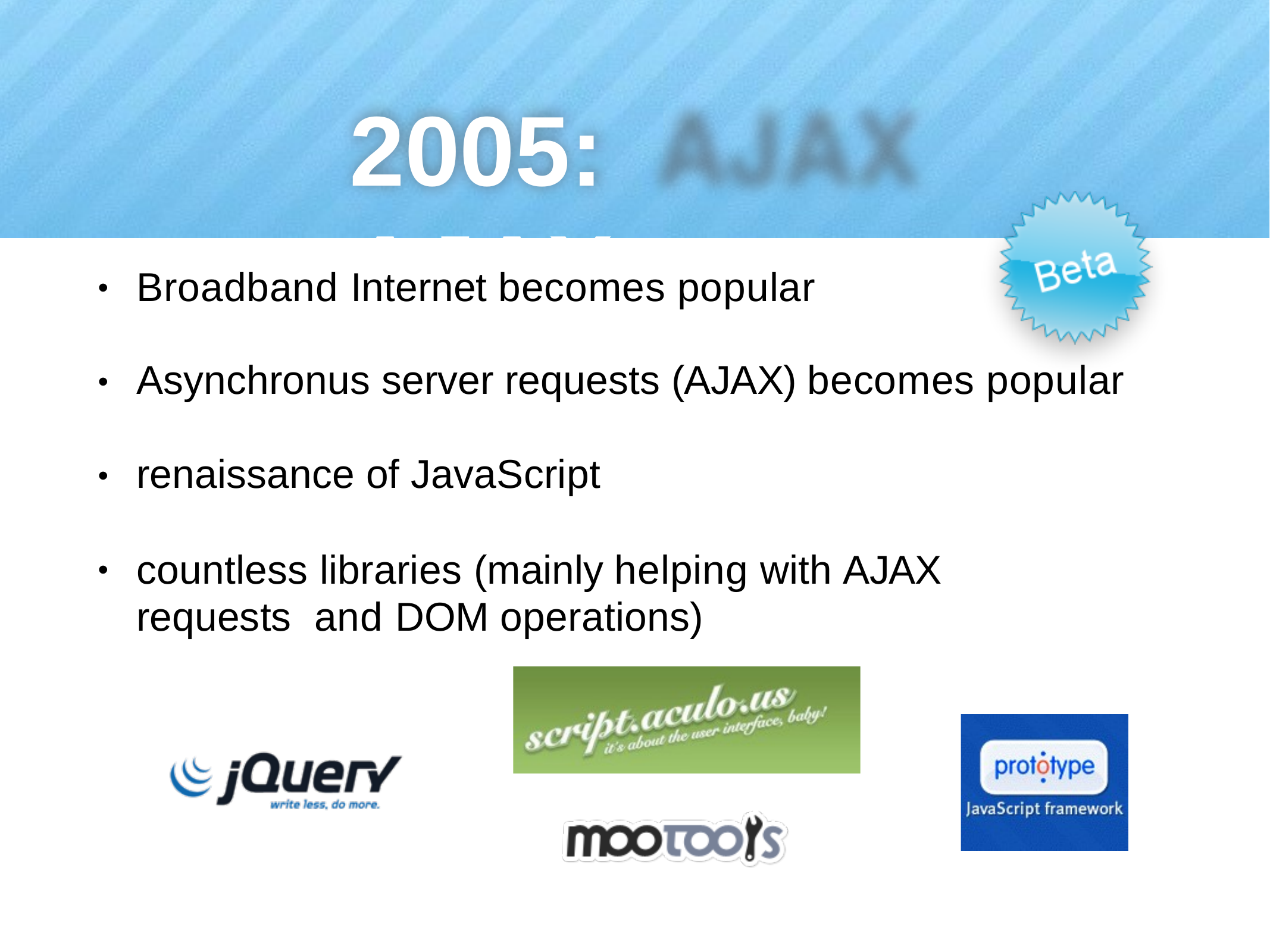

# 2005:	AJAX

Broadband Internet becomes popular
•
Asynchronus server requests (AJAX) becomes popular
•
renaissance of JavaScript
•
countless libraries (mainly helping with AJAX requests  and DOM operations)
•